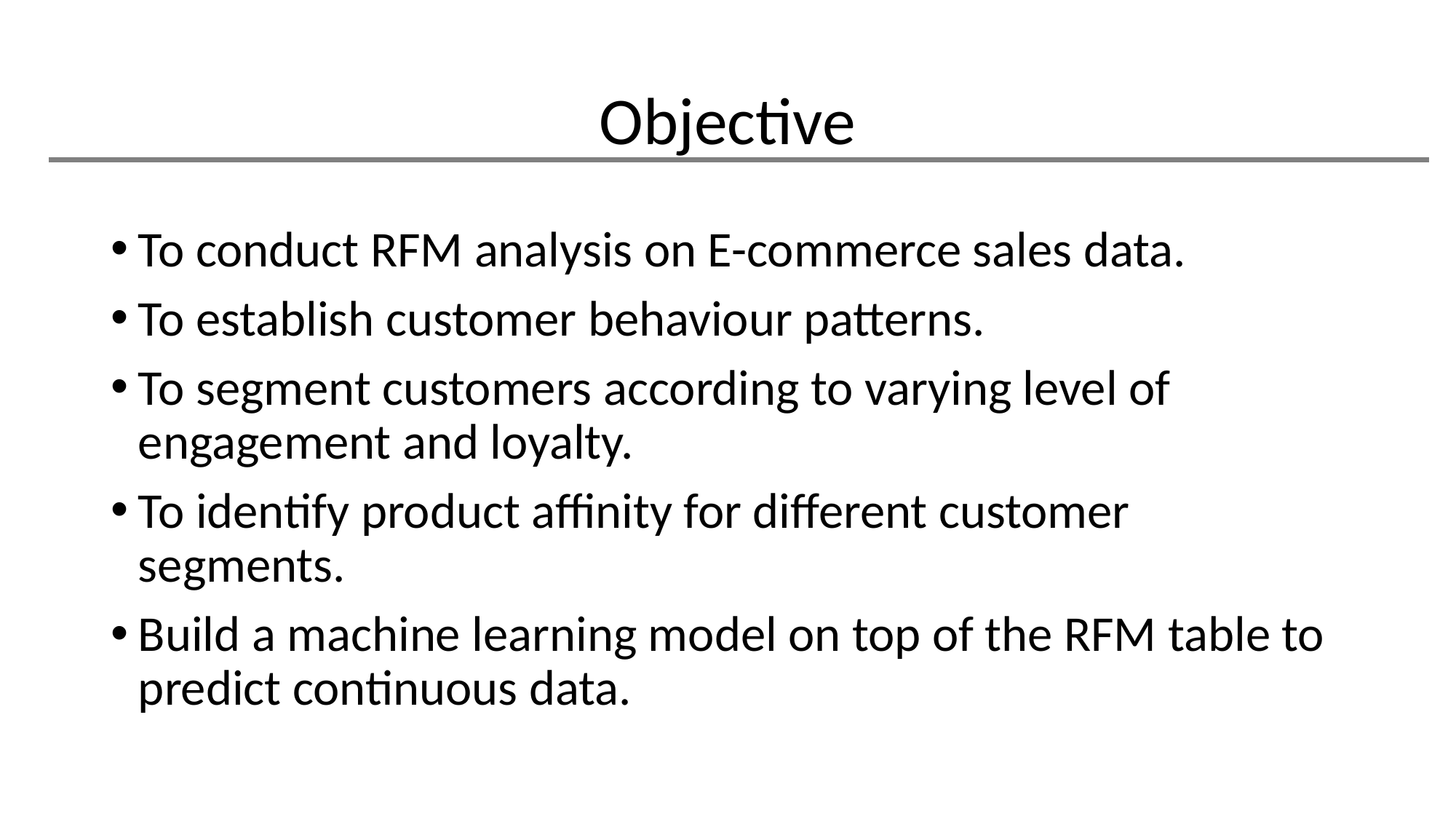

# Objective
To conduct RFM analysis on E-commerce sales data.
To establish customer behaviour patterns.
To segment customers according to varying level of engagement and loyalty.
To identify product affinity for different customer segments.
Build a machine learning model on top of the RFM table to predict continuous data.